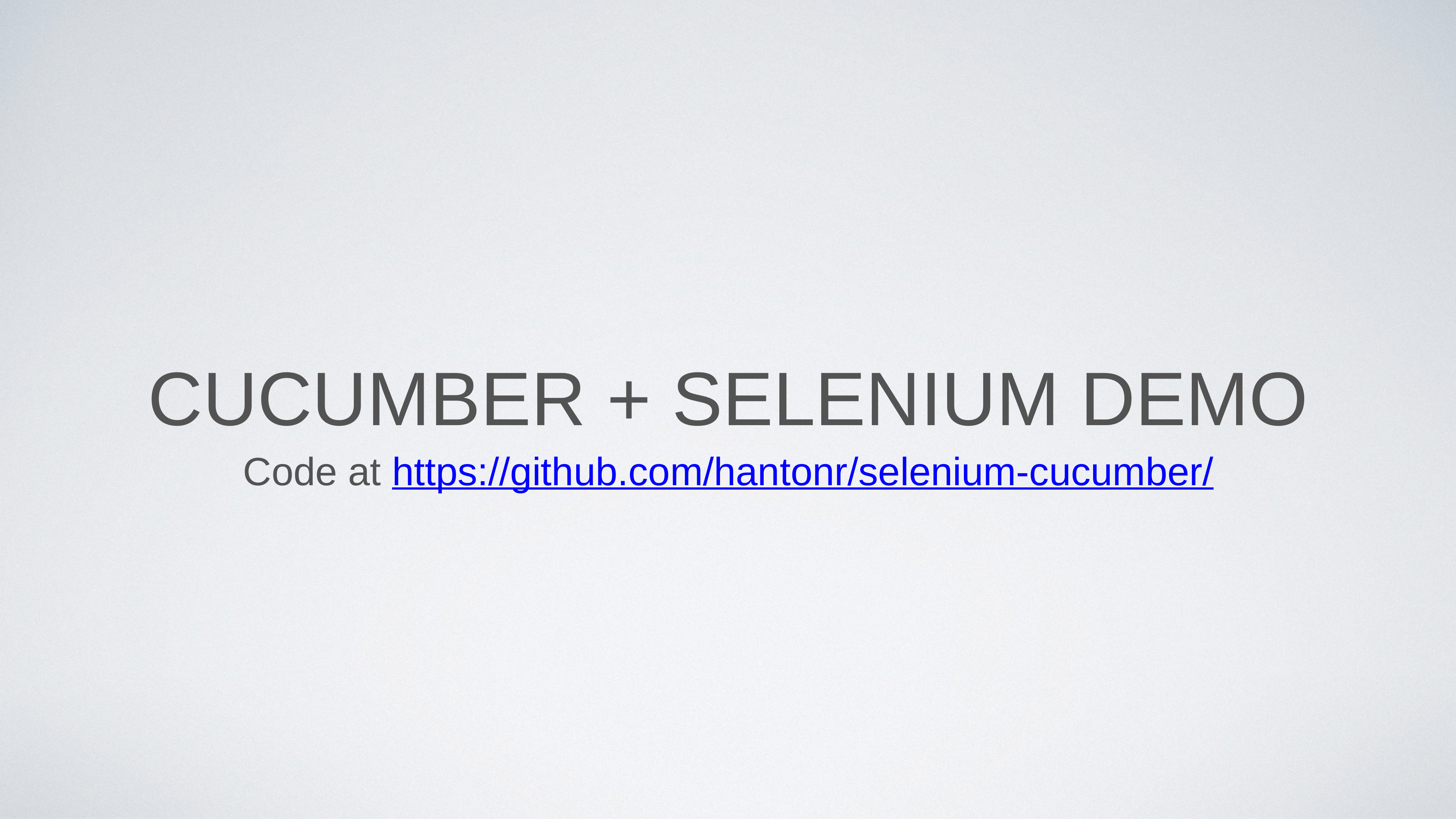

# Cucumber + Selenium Demo
Code at https://github.com/hantonr/selenium-cucumber/